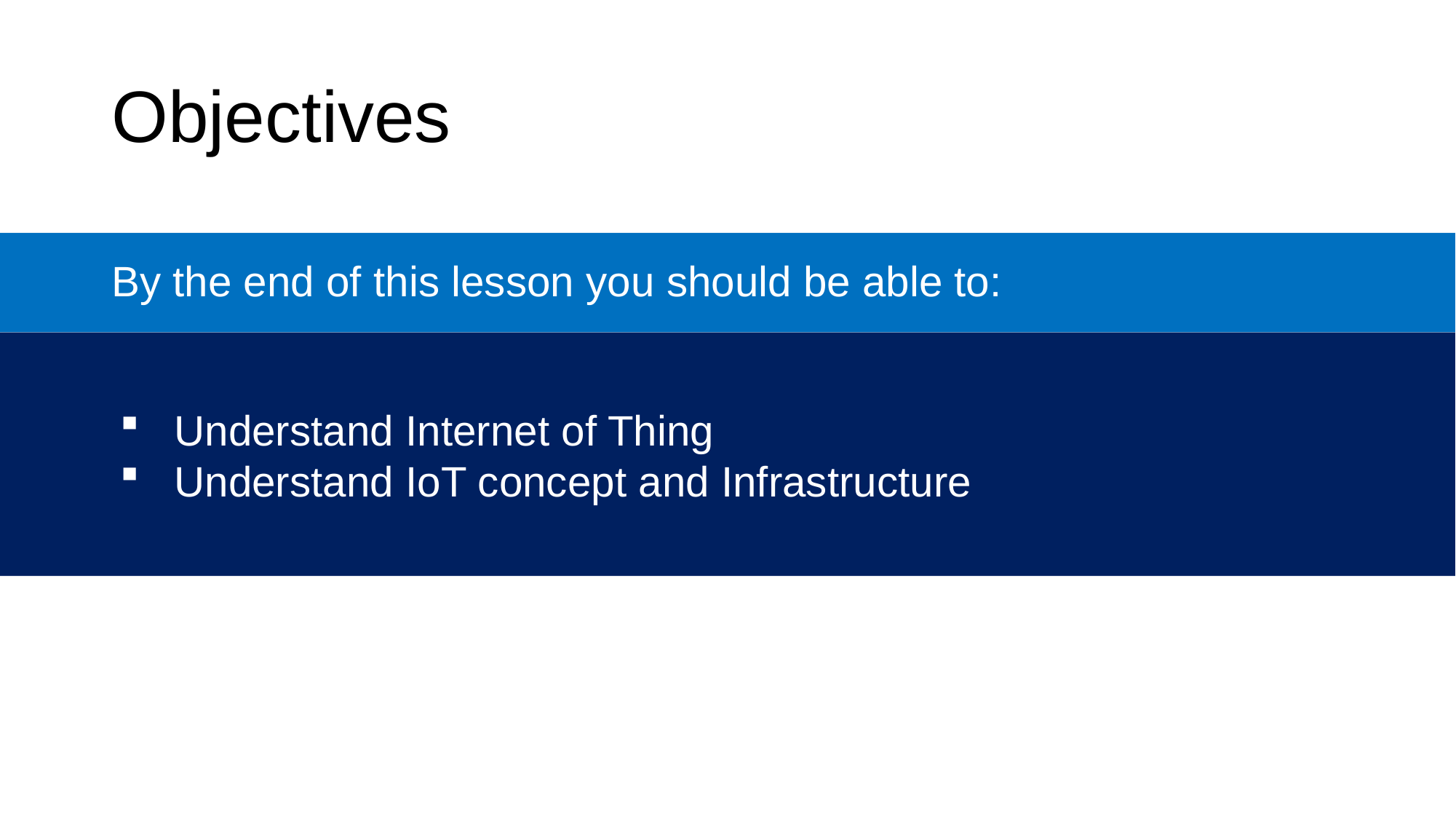

Objectives

By the end of this lesson you should be able to:

Understand Internet of Thing
Understand IoT concept and Infrastructure